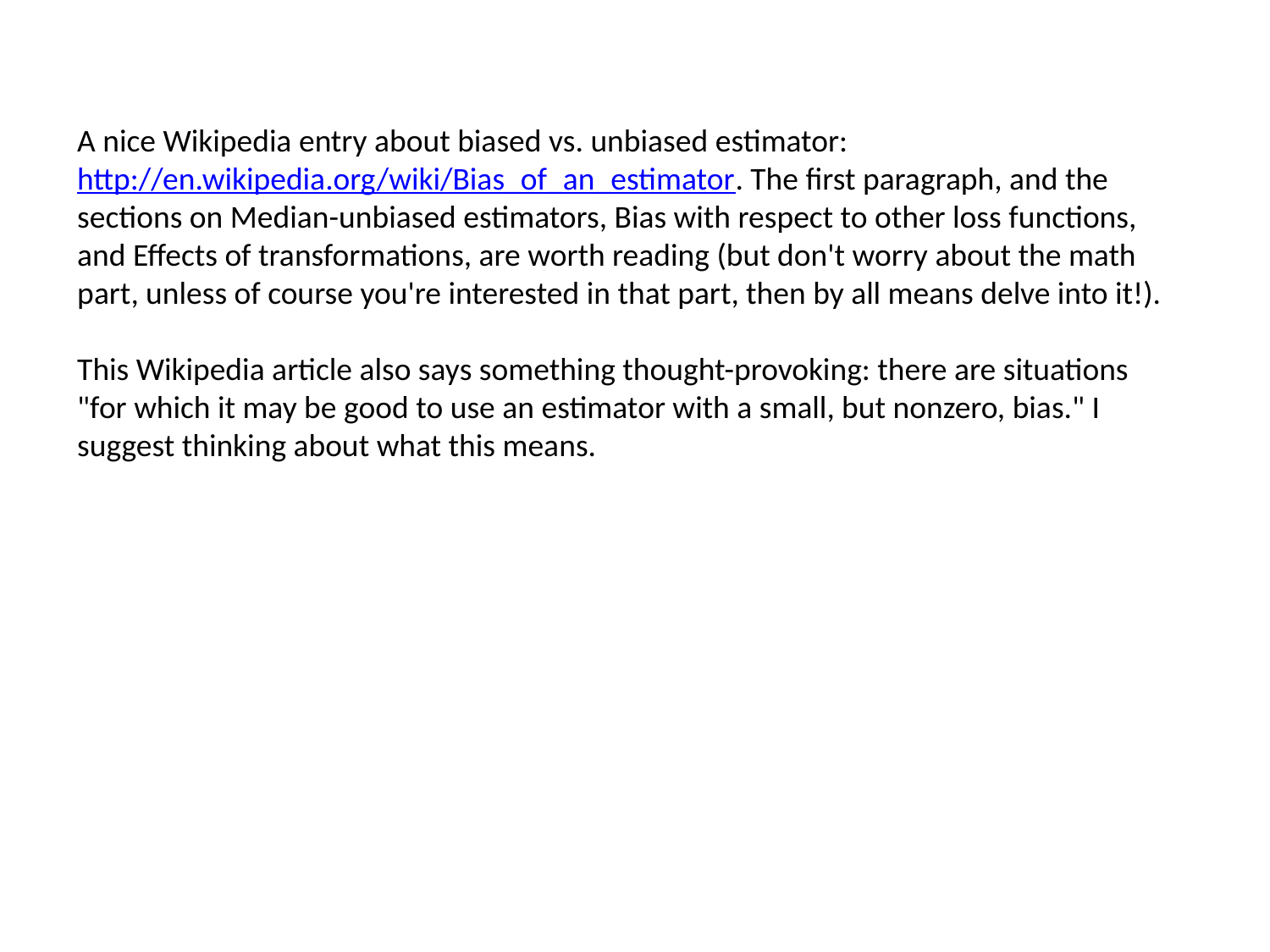

A nice Wikipedia entry about biased vs. unbiased estimator: http://en.wikipedia.org/wiki/Bias_of_an_estimator. The first paragraph, and the sections on Median-unbiased estimators, Bias with respect to other loss functions, and Effects of transformations, are worth reading (but don't worry about the math part, unless of course you're interested in that part, then by all means delve into it!).
This Wikipedia article also says something thought-provoking: there are situations "for which it may be good to use an estimator with a small, but nonzero, bias." I suggest thinking about what this means.